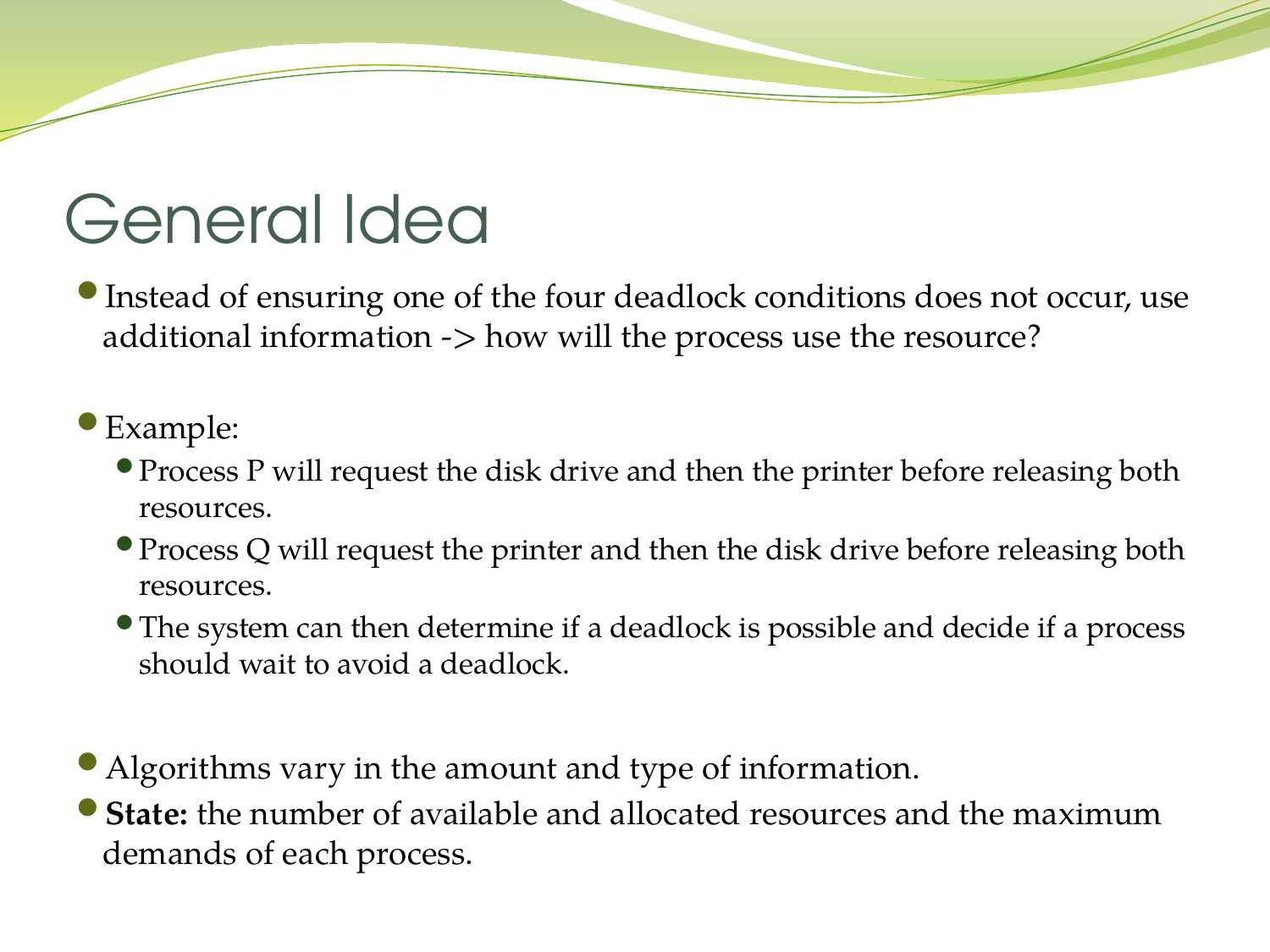

# General Idea
Instead of ensuring one of the four deadlock conditions does not occur, use additional information -> how will the process use the resource?

Example:
Process P will request the disk drive and then the printer before releasing both resources.
Process Q will request the printer and then the disk drive before releasing both resources.
The system can then determine if a deadlock is possible and decide if a process should wait to avoid a deadlock.

Algorithms vary in the amount and type of information.
State: the number of available and allocated resources and the maximum demands of each process.